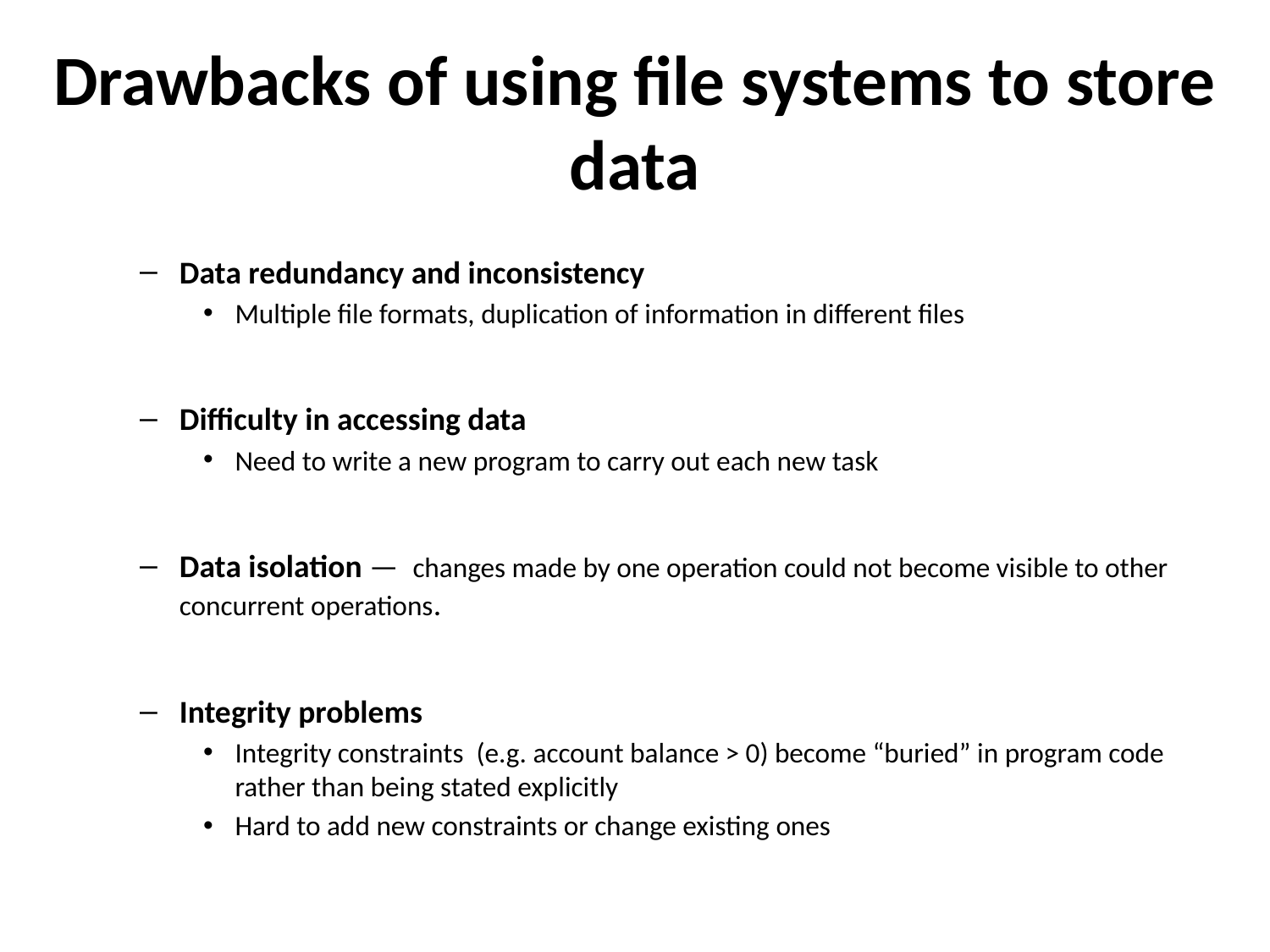

# Drawbacks of using file systems to store data

Data redundancy and inconsistency
Multiple file formats, duplication of information in different files

Difficulty in accessing data
Need to write a new program to carry out each new task

Data isolation —  changes made by one operation could not become visible to other concurrent operations.

Integrity problems
Integrity constraints  (e.g. account balance > 0) become “buried” in program code rather than being stated explicitly
Hard to add new constraints or change existing ones